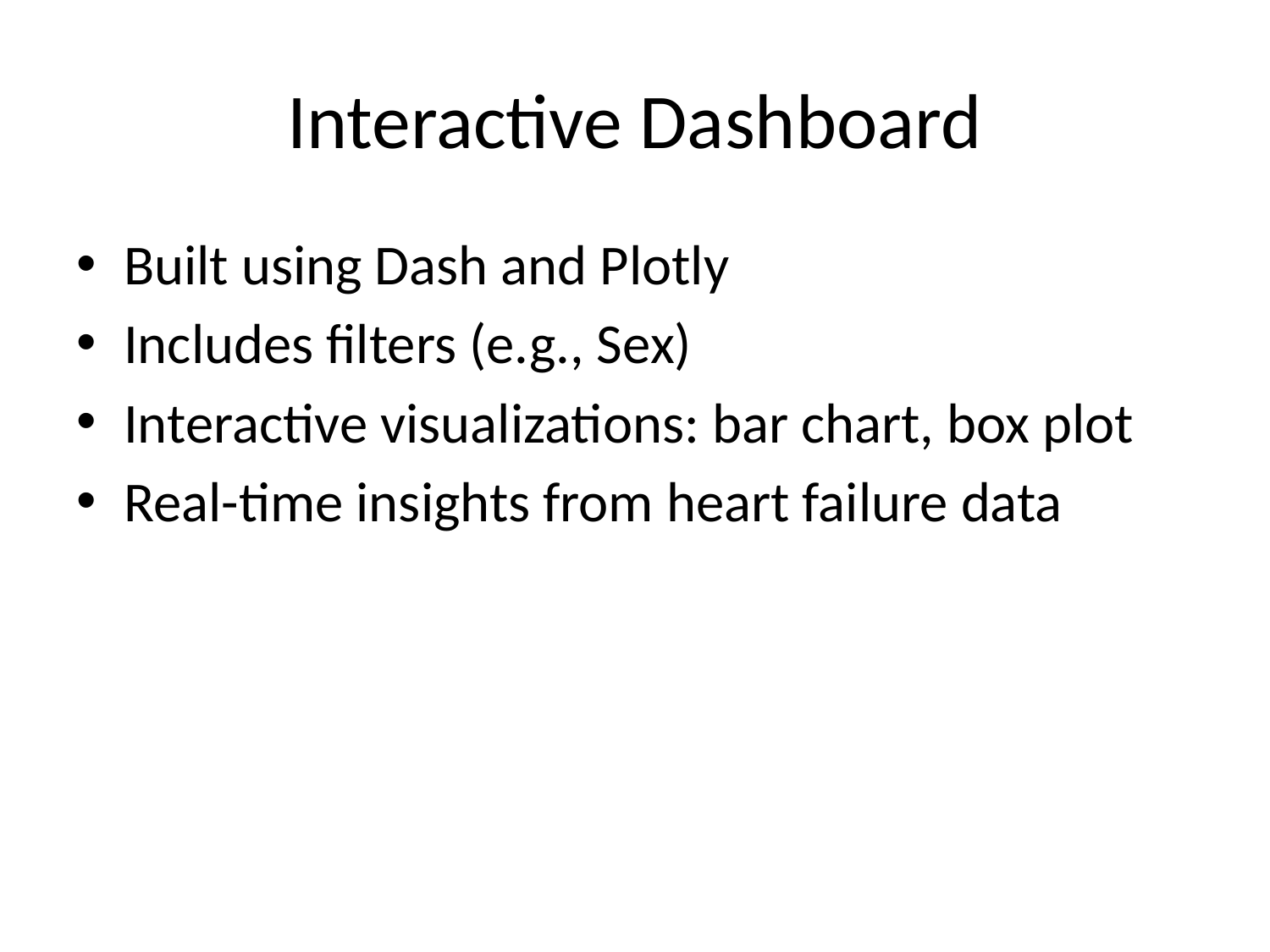

# Interactive Dashboard
Built using Dash and Plotly
Includes filters (e.g., Sex)
Interactive visualizations: bar chart, box plot
Real-time insights from heart failure data